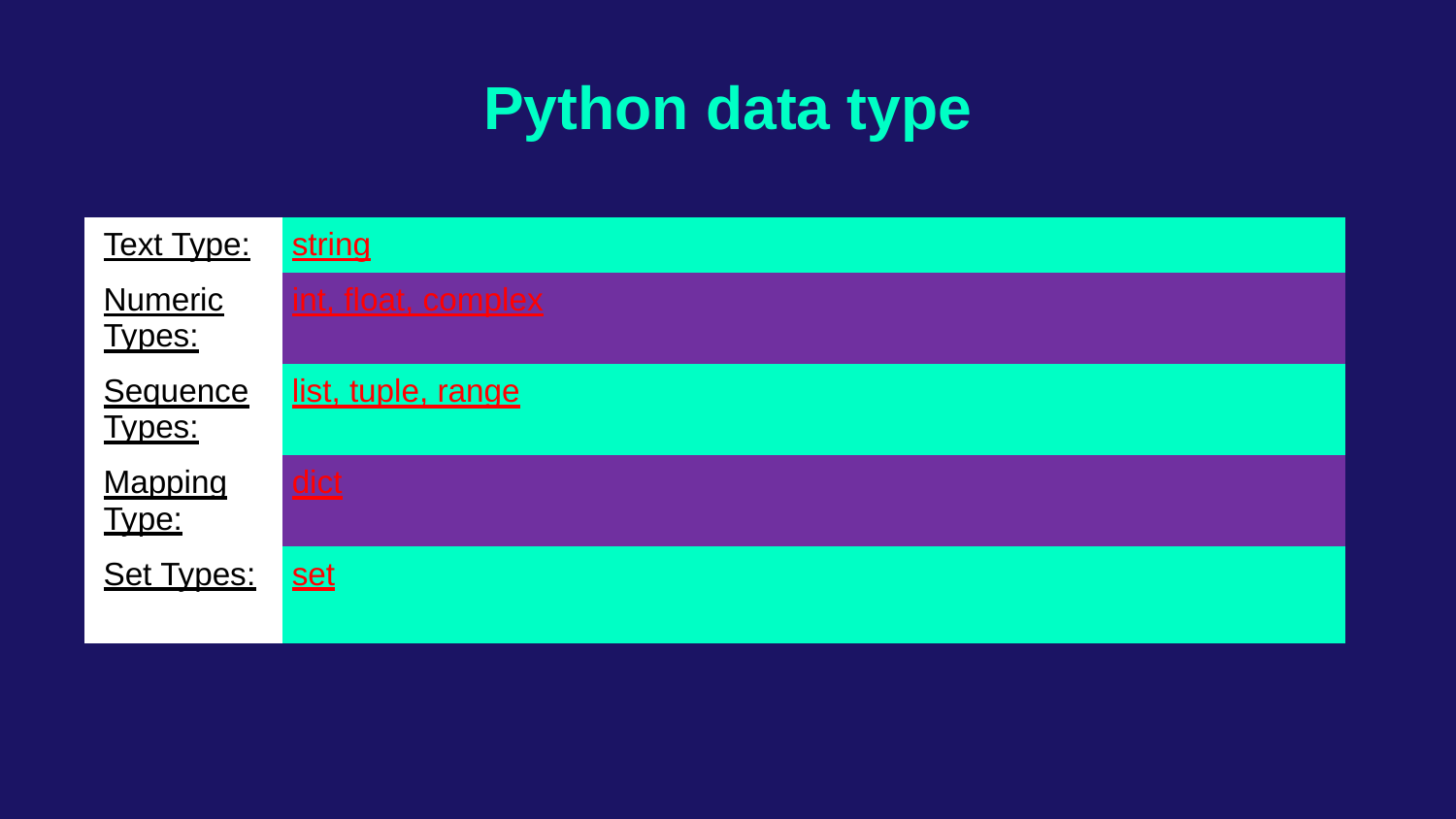

# Python data type
| Text Type: | string |
| --- | --- |
| Numeric Types: | int, float, complex |
| Sequence Types: | list, tuple, range |
| Mapping Type: | dict |
| Set Types: | set |